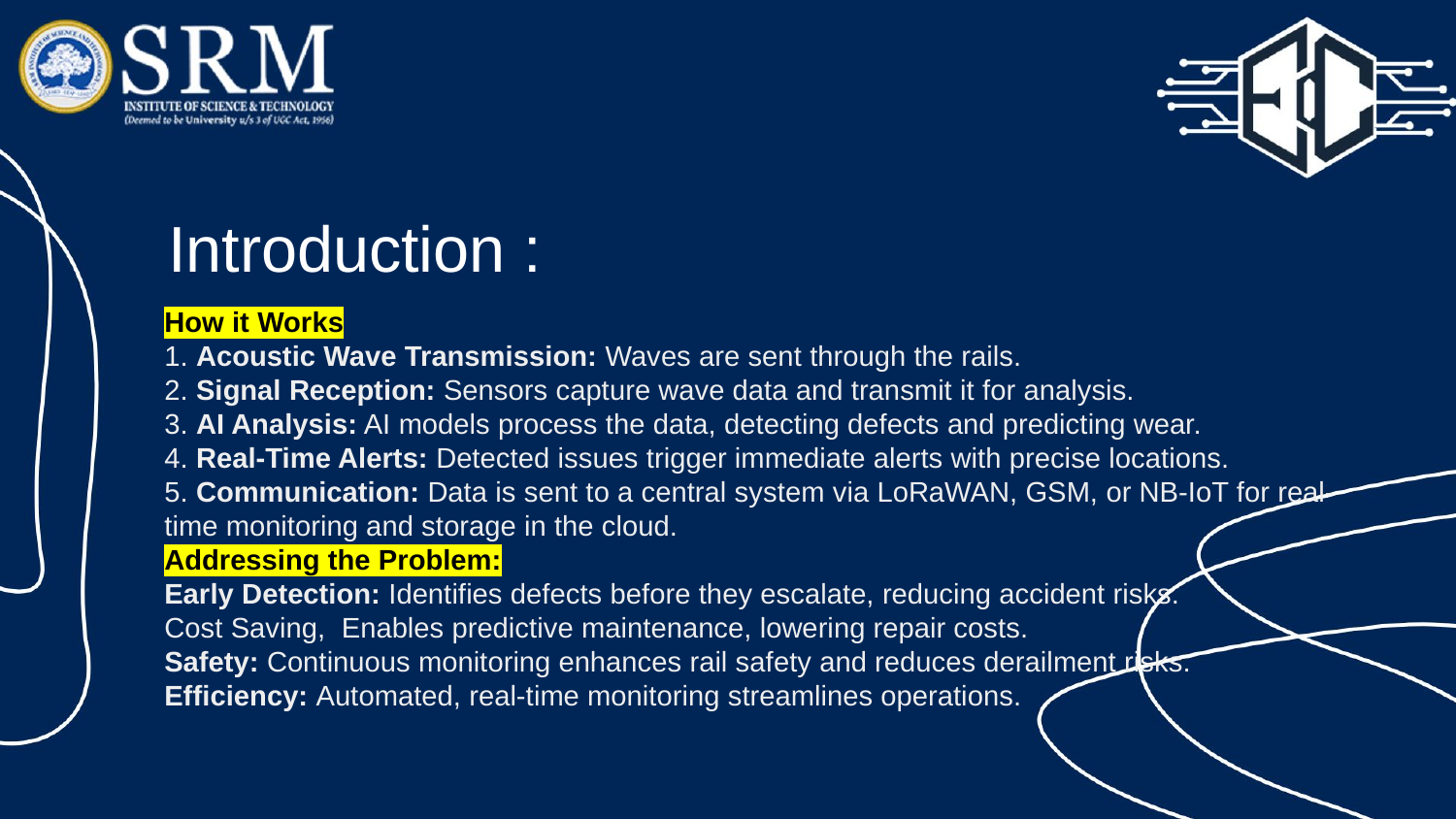

# Introduction :
How it Works
1. Acoustic Wave Transmission: Waves are sent through the rails.
2. Signal Reception: Sensors capture wave data and transmit it for analysis.
3. AI Analysis: AI models process the data, detecting defects and predicting wear.
4. Real-Time Alerts: Detected issues trigger immediate alerts with precise locations.
5. Communication: Data is sent to a central system via LoRaWAN, GSM, or NB-IoT for real-time monitoring and storage in the cloud.
Addressing the Problem:
Early Detection: Identifies defects before they escalate, reducing accident risks.
Cost Saving,  Enables predictive maintenance, lowering repair costs.
Safety: Continuous monitoring enhances rail safety and reduces derailment risks.
Efficiency: Automated, real-time monitoring streamlines operations.